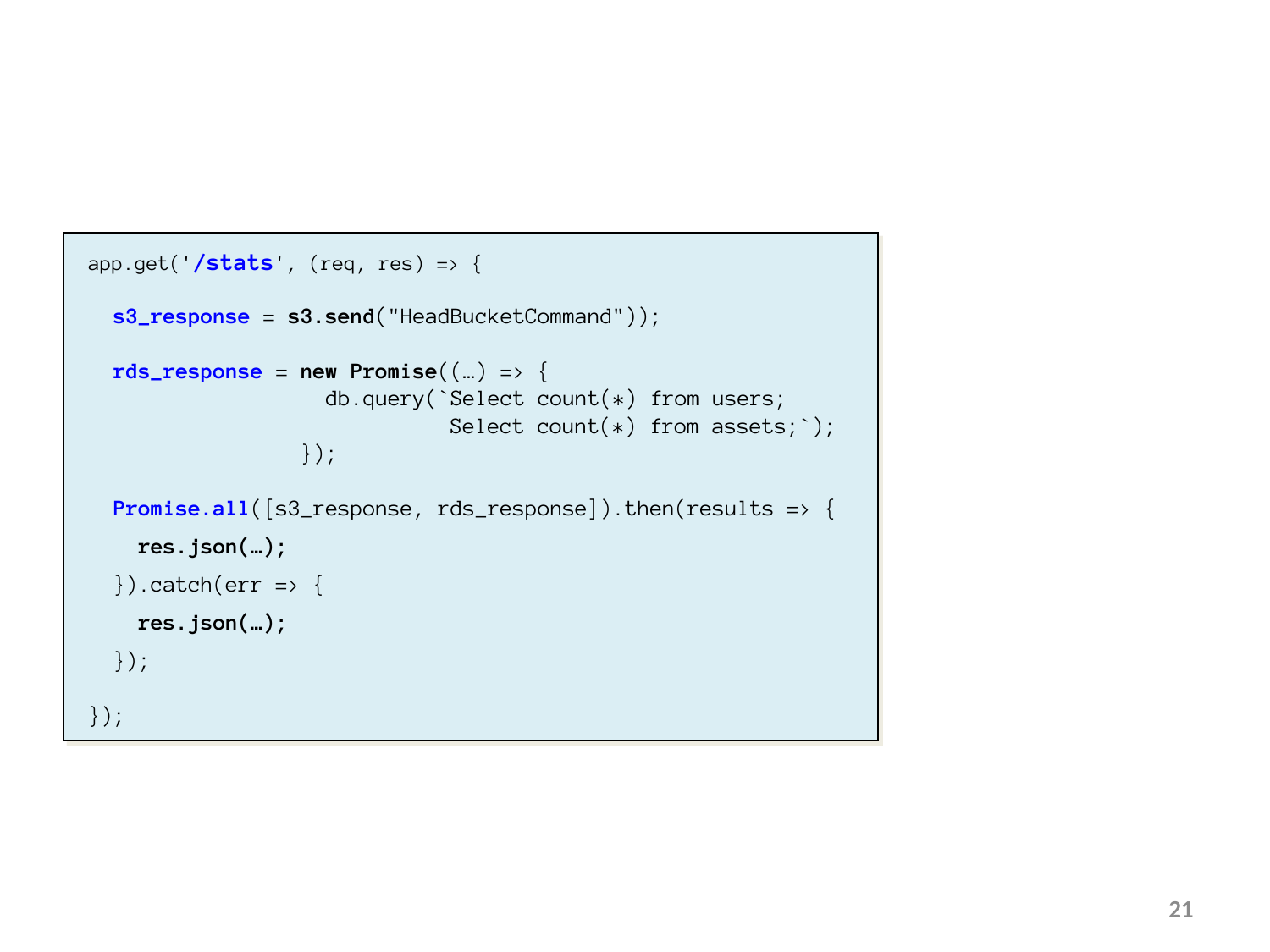

app.get('/stats', (req, res) => {

  s3_response = s3.send("HeadBucketCommand"));

  rds_response = new Promise((…) => {
                   db.query(`Select count(*) from users;
                             Select count(*) from assets;`);
                 });

  Promise.all([s3_response, rds_response]).then(results => {
    res.json(…);
  }).catch(err => {
    res.json(…);
  });

});
21